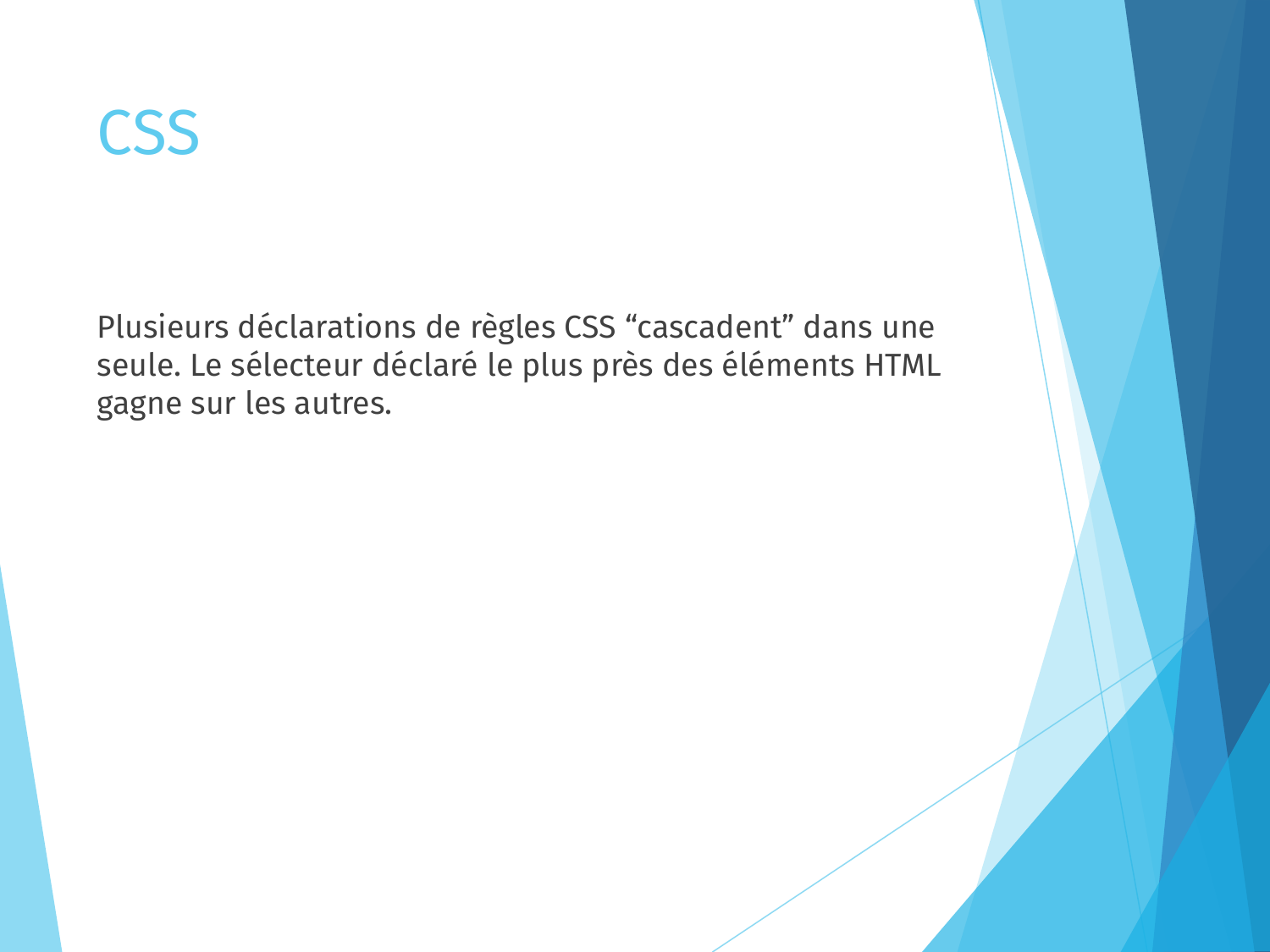

# CSS
Plusieurs déclarations de règles CSS “cascadent” dans une seule. Le sélecteur déclaré le plus près des éléments HTML gagne sur les autres.